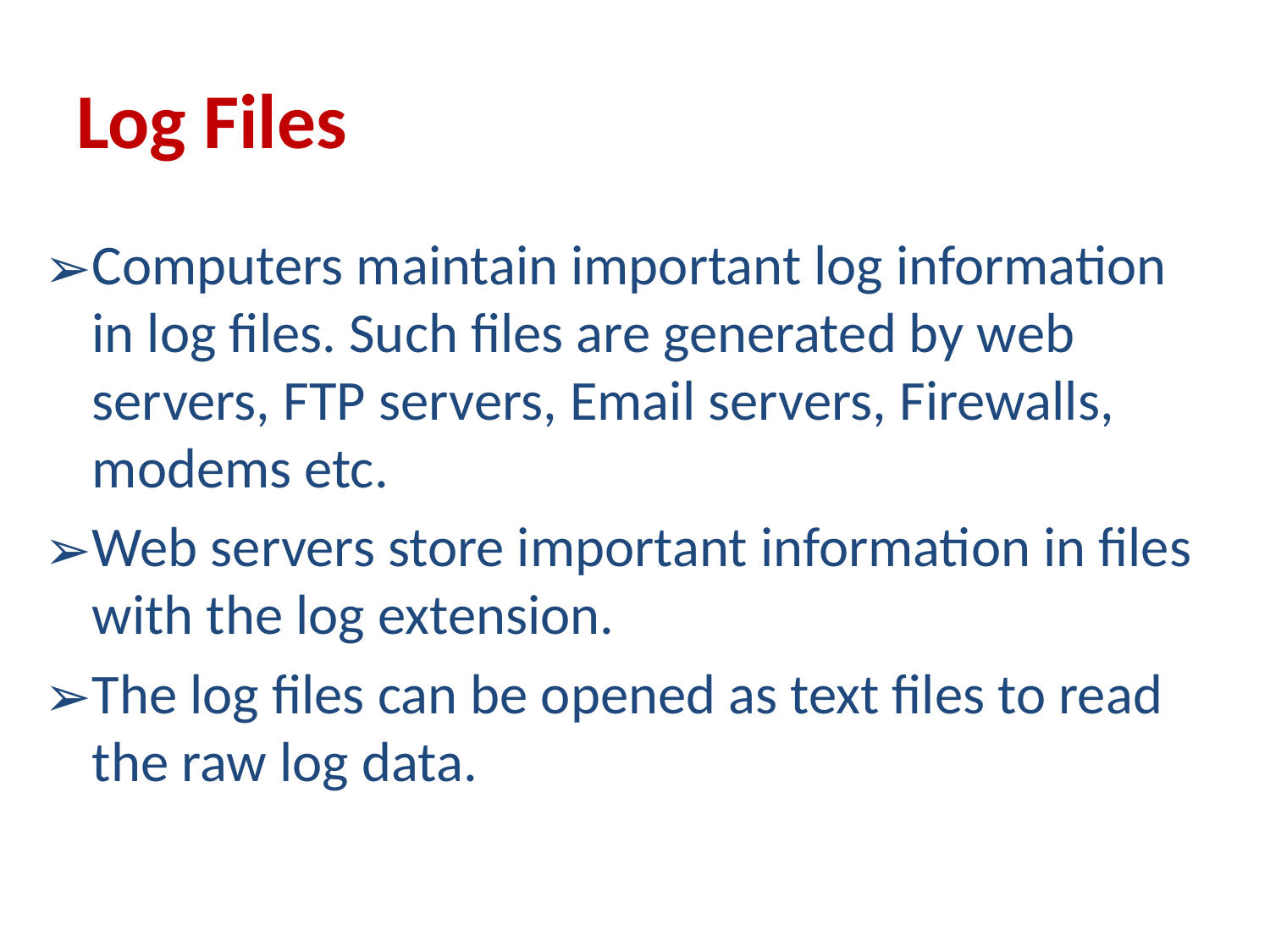

# Log Files
Computers maintain important log information in log files. Such files are generated by web servers, FTP servers, Email servers, Firewalls, modems etc.
Web servers store important information in files with the log extension.
The log files can be opened as text files to read the raw log data.